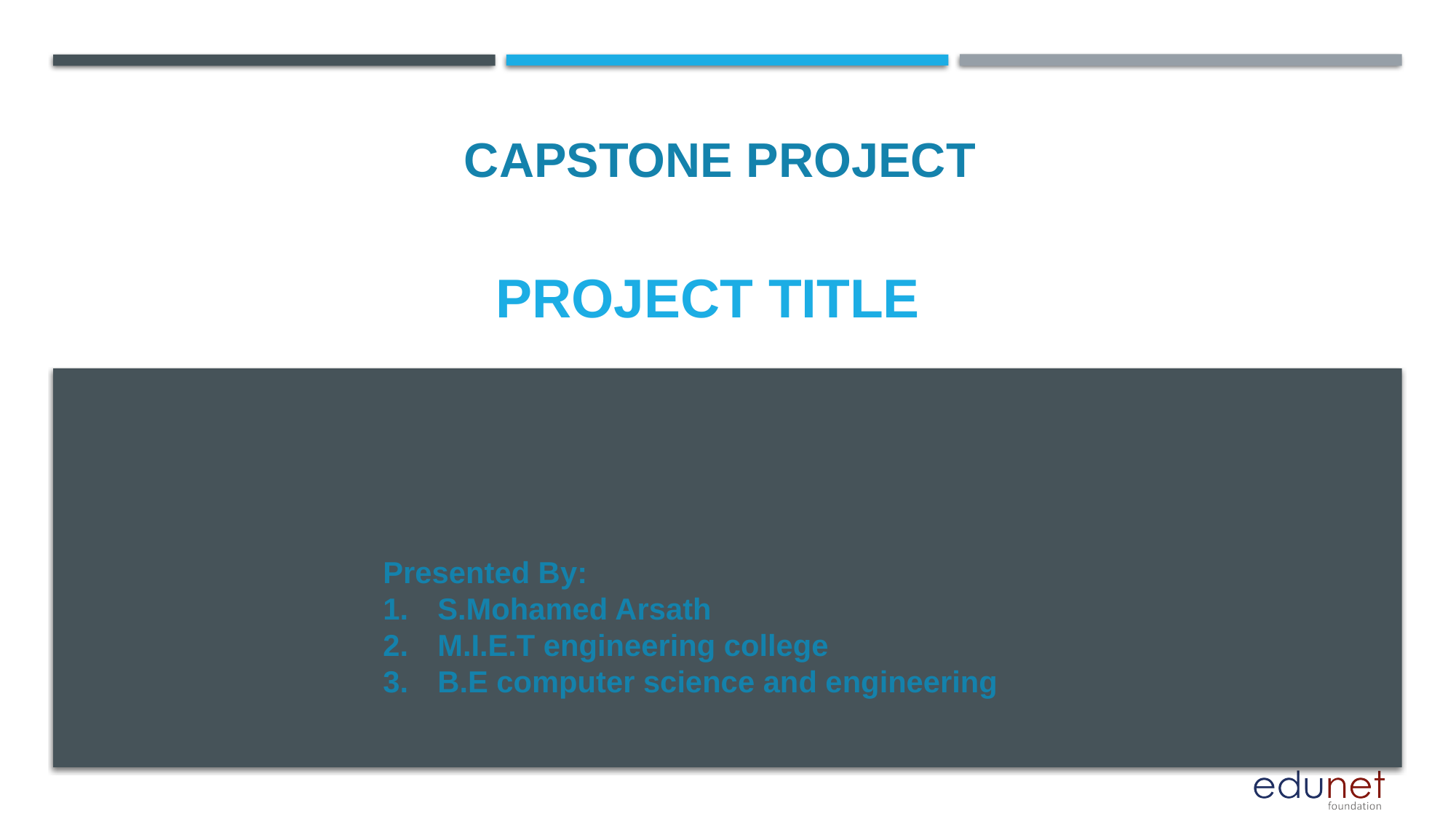

CAPSTONE PROJECT
# PROJECT TITLE
Presented By:
S.Mohamed Arsath
M.I.E.T engineering college
B.E computer science and engineering